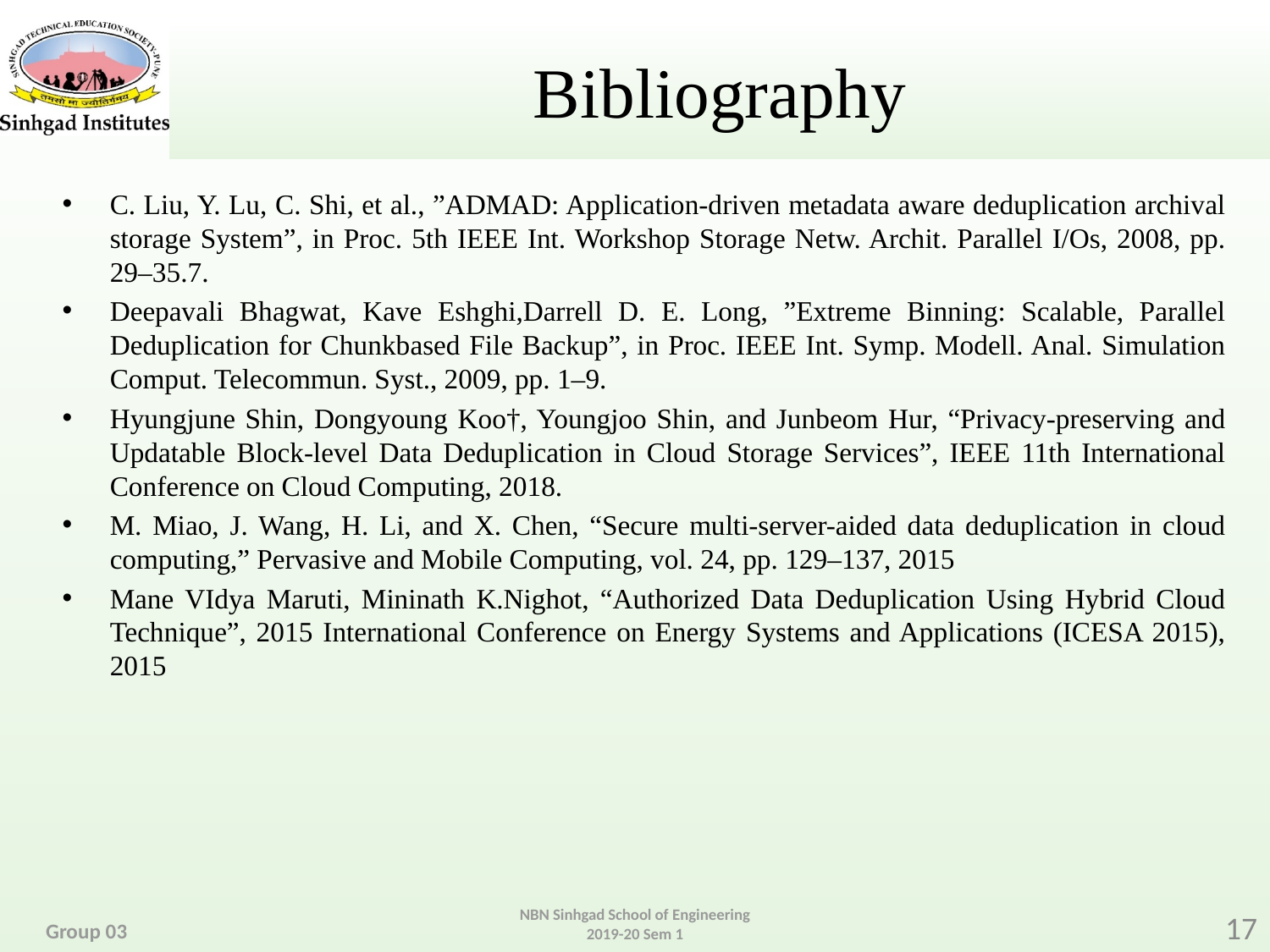

# Bibliography
C. Liu, Y. Lu, C. Shi, et al., ”ADMAD: Application-driven metadata aware deduplication archival storage System”, in Proc. 5th IEEE Int. Workshop Storage Netw. Archit. Parallel I/Os, 2008, pp. 29–35.7.
Deepavali Bhagwat, Kave Eshghi,Darrell D. E. Long, ”Extreme Binning: Scalable, Parallel Deduplication for Chunkbased File Backup”, in Proc. IEEE Int. Symp. Modell. Anal. Simulation Comput. Telecommun. Syst., 2009, pp. 1–9.
Hyungjune Shin, Dongyoung Koo†, Youngjoo Shin, and Junbeom Hur, “Privacy-preserving and Updatable Block-level Data Deduplication in Cloud Storage Services”, IEEE 11th International Conference on Cloud Computing, 2018.
M. Miao, J. Wang, H. Li, and X. Chen, “Secure multi-server-aided data deduplication in cloud computing,” Pervasive and Mobile Computing, vol. 24, pp. 129–137, 2015
Mane VIdya Maruti, Mininath K.Nighot, “Authorized Data Deduplication Using Hybrid Cloud Technique”, 2015 International Conference on Energy Systems and Applications (ICESA 2015), 2015

NBN Sinhgad School of Engineering
2019-20 Sem 1
17
Group 03